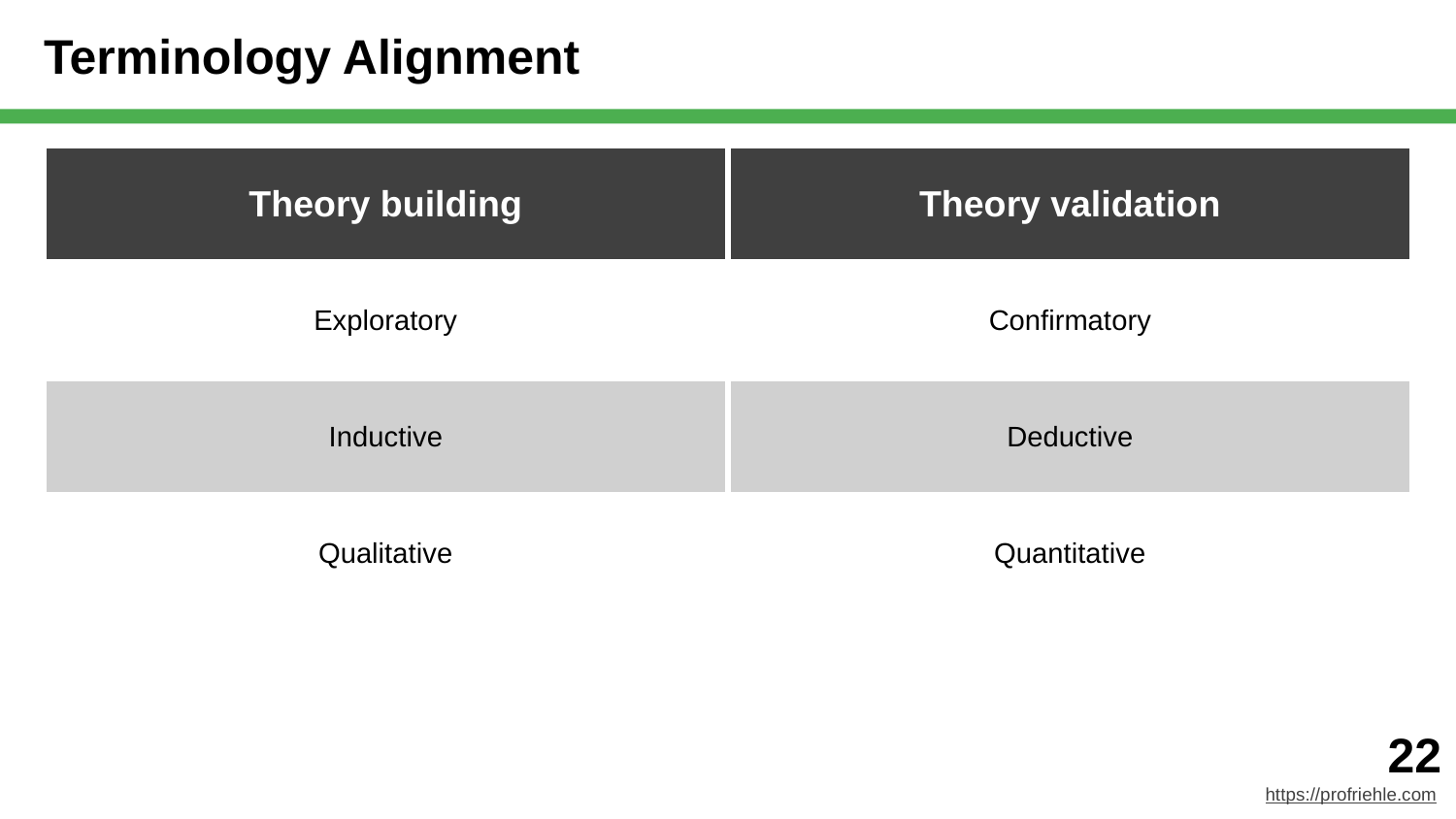

# Terminology Alignment
| Theory building | Theory validation |
| --- | --- |
| Exploratory | Confirmatory |
| Inductive | Deductive |
| Qualitative | Quantitative |
22
https://profriehle.com